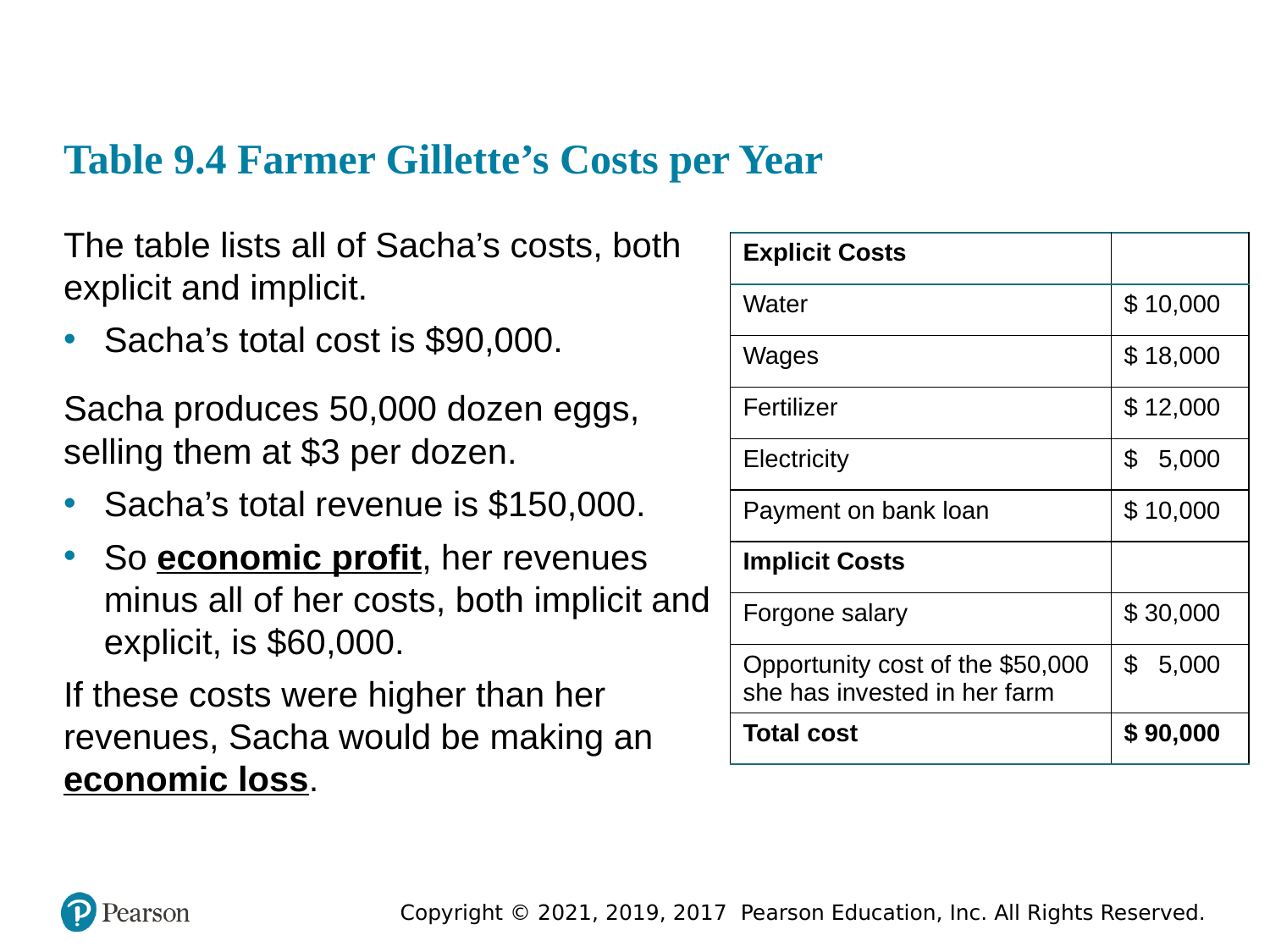

# Table 9.4 Farmer Gillette’s Costs per Year
The table lists all of Sacha’s costs, both explicit and implicit.
Sacha’s total cost is $90,000.
Sacha produces 50,000 dozen eggs, selling them at $3 per dozen.
Sacha’s total revenue is $150,000.
So economic profit, her revenues minus all of her costs, both implicit and explicit, is $60,000.
If these costs were higher than her revenues, Sacha would be making an economic loss.
| Explicit Costs | Blank |
| --- | --- |
| Water | $ 10,000 |
| Wages | $ 18,000 |
| Fertilizer | $ 12,000 |
| Electricity | $ 5,000 |
| Payment on bank loan | $ 10,000 |
| Implicit Costs | Blank |
| Forgone salary | $ 30,000 |
| Opportunity cost of the $50,000 she has invested in her farm | $ 5,000 |
| Total cost | $ 90,000 |